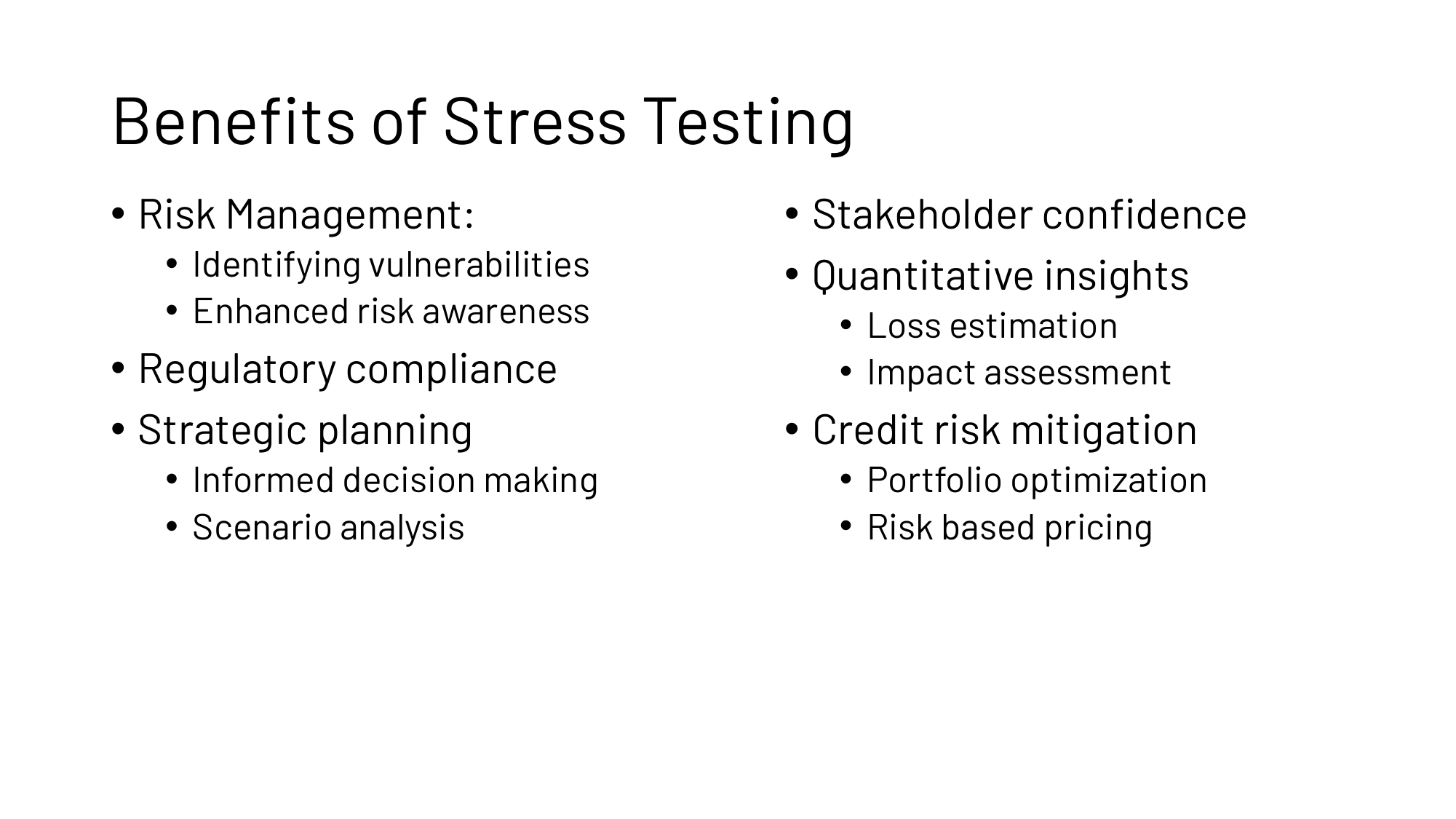

# Benefits of Stress Testing
Risk Management:
Identifying vulnerabilities
Enhanced risk awareness
Regulatory compliance
Strategic planning
Informed decision making
Scenario analysis

Stakeholder confidence
Quantitative insights
Loss estimation
Impact assessment
Credit risk mitigation
Portfolio optimization
Risk based pricing